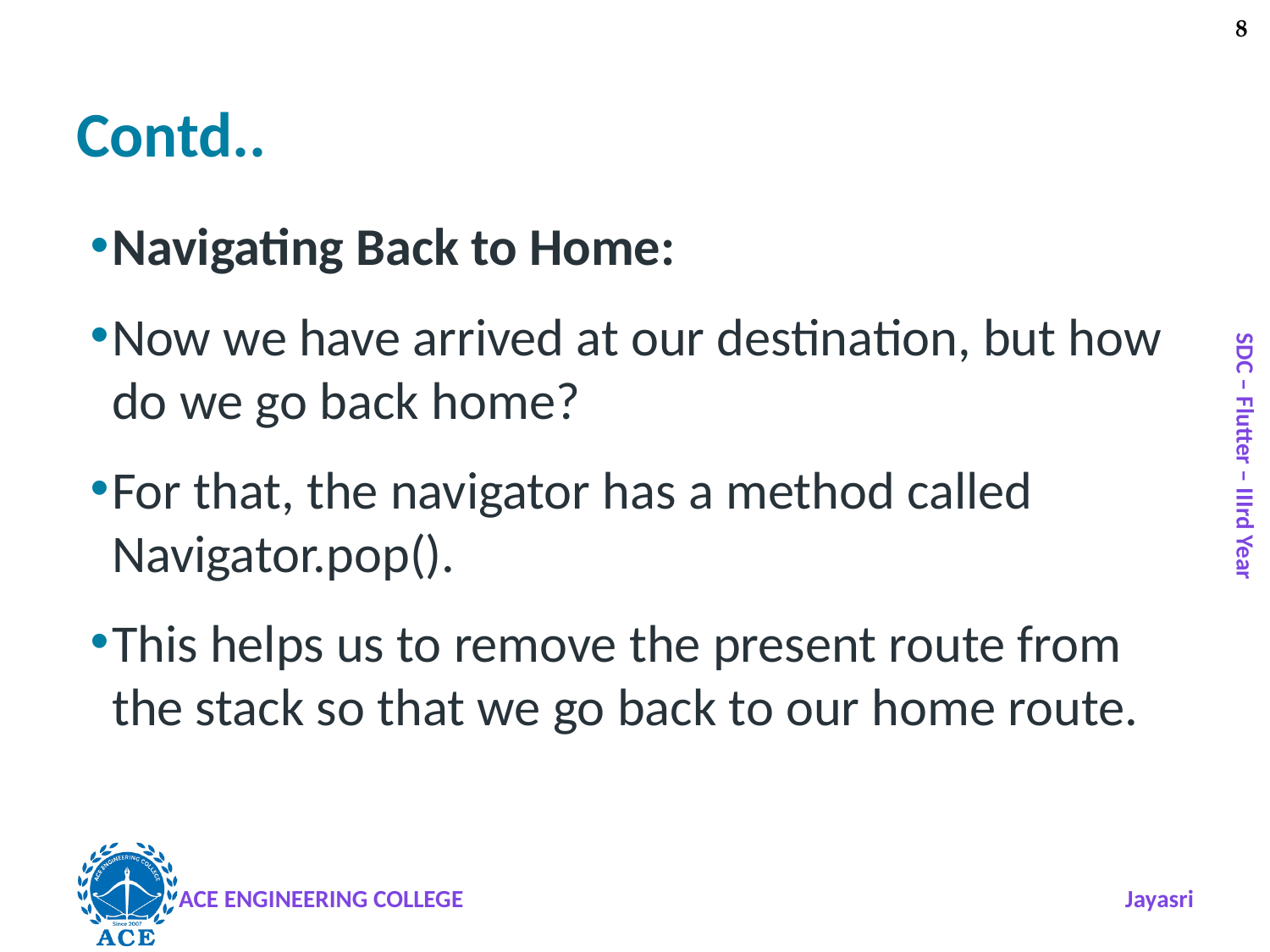

8
# Contd..
Navigating Back to Home:
Now we have arrived at our destination, but how do we go back home?
For that, the navigator has a method called Navigator.pop().
This helps us to remove the present route from the stack so that we go back to our home route.